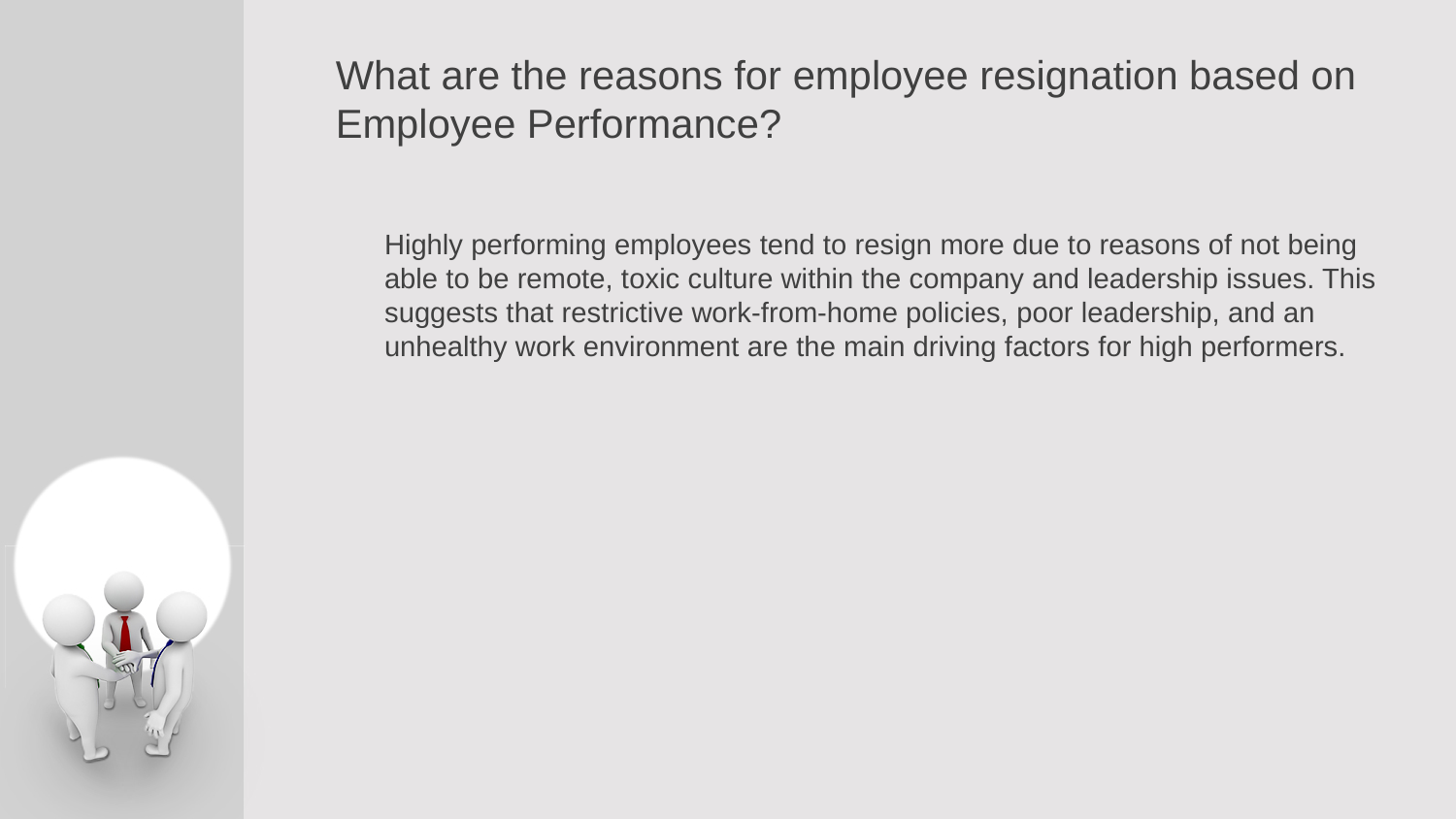

What are the reasons for employee resignation based on Employee Performance?

Highly performing employees tend to resign more due to reasons of not being able to be remote, toxic culture within the company and leadership issues. This suggests that restrictive work-from-home policies, poor leadership, and an unhealthy work environment are the main driving factors for high performers.